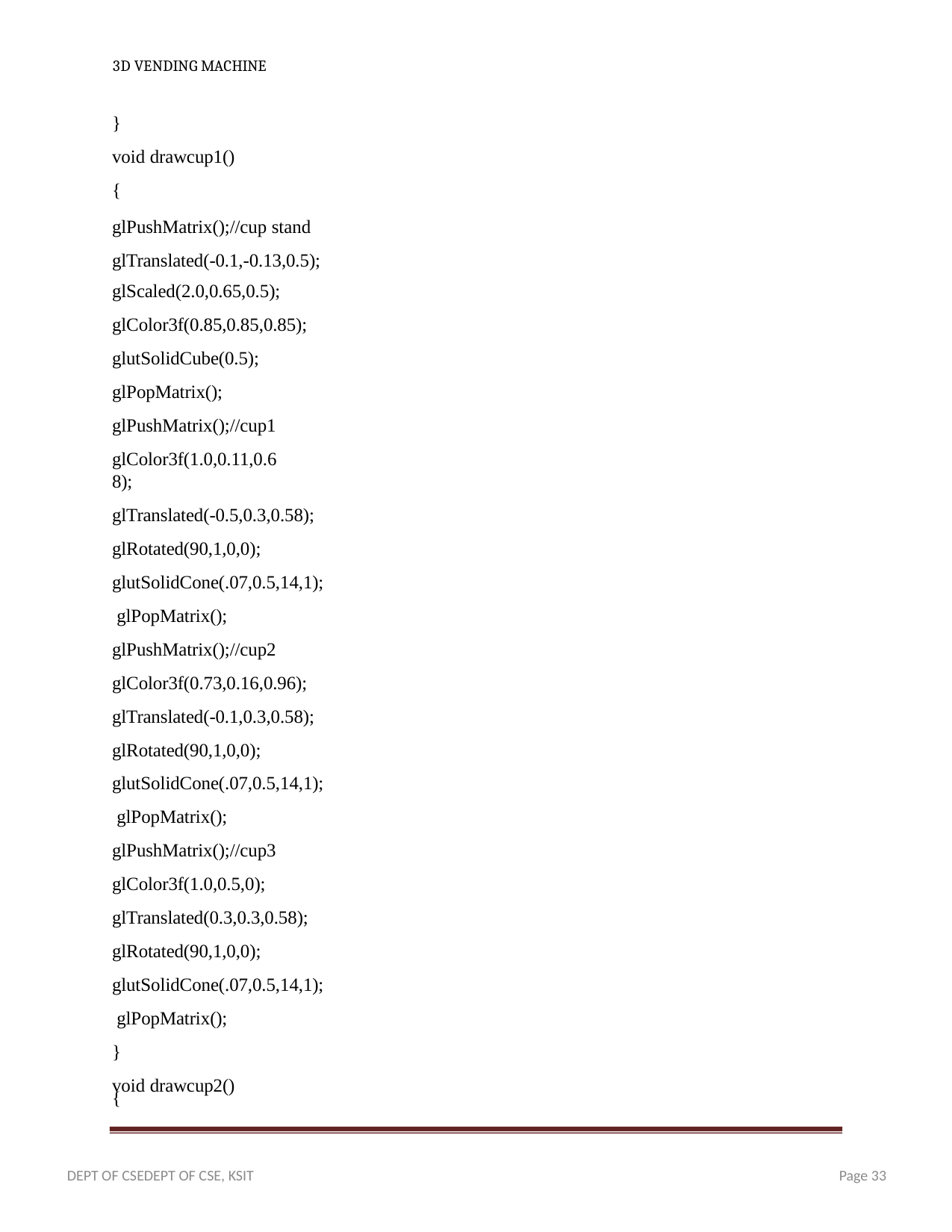

3D VENDING MACHINE

}
void drawcup1()
{
glPushMatrix();//cup stand  glTranslated(-0.1,-0.13,0.5);
glScaled(2.0,0.65,0.5);
glColor3f(0.85,0.85,0.85);
glutSolidCube(0.5);
glPopMatrix();  glPushMatrix();//cup1
glColor3f(1.0,0.11,0.68);
glTranslated(-0.5,0.3,0.58);  glRotated(90,1,0,0);  glutSolidCone(.07,0.5,14,1);  glPopMatrix();  glPushMatrix();//cup2  glColor3f(0.73,0.16,0.96);
glTranslated(-0.1,0.3,0.58);  glRotated(90,1,0,0);  glutSolidCone(.07,0.5,14,1);  glPopMatrix();  glPushMatrix();//cup3  glColor3f(1.0,0.5,0);  glTranslated(0.3,0.3,0.58);  glRotated(90,1,0,0);  glutSolidCone(.07,0.5,14,1);  glPopMatrix();
}
void drawcup2()
{

Page 33
DEPT OF CSEDEPT OF CSE, KSIT